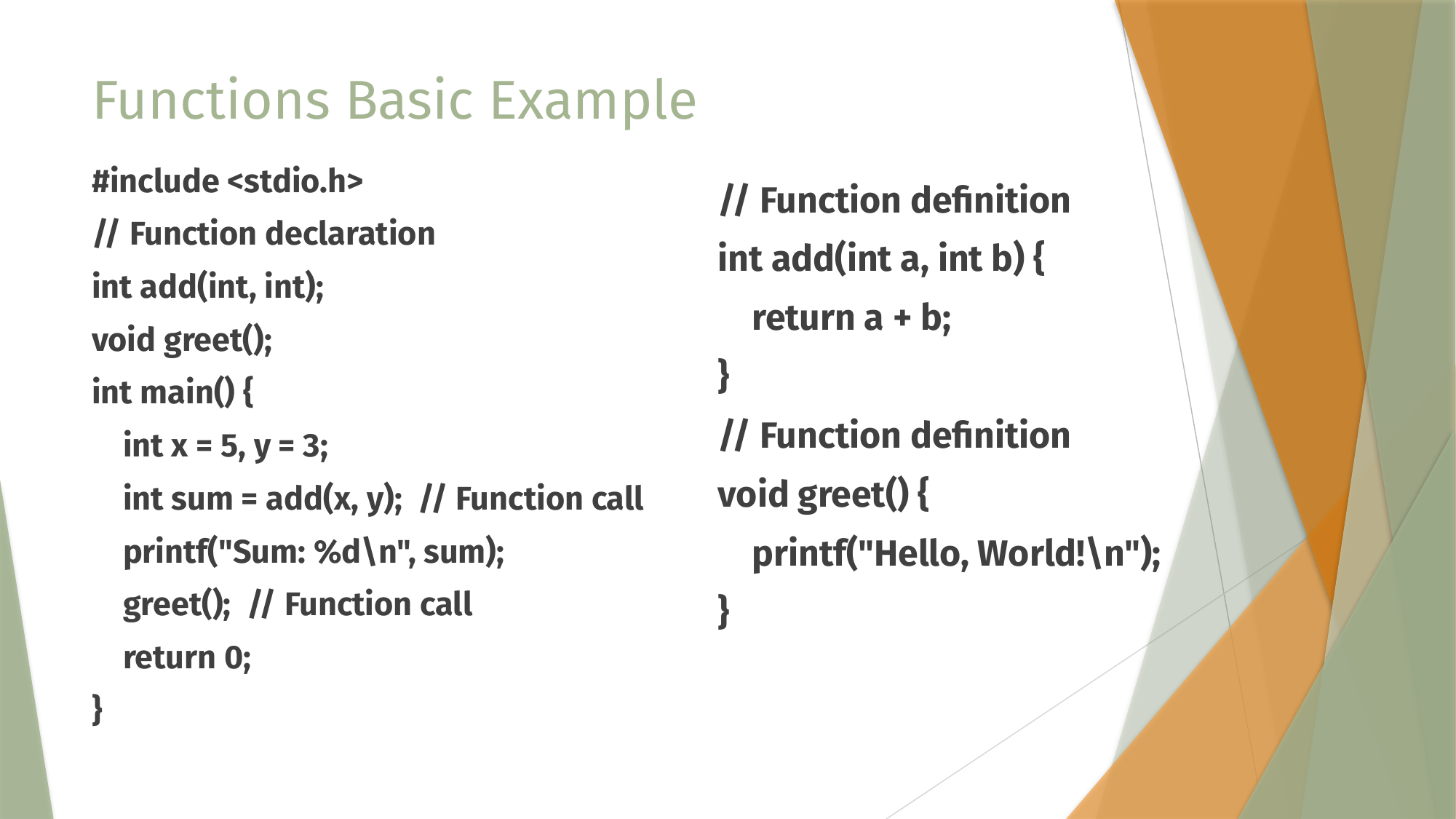

# Functions Basic Example
#include <stdio.h>
// Function declaration
int add(int, int);
void greet();
int main() {
    int x = 5, y = 3;
    int sum = add(x, y);  // Function call
    printf("Sum: %d\n", sum);
    greet();  // Function call
    return 0;
}

// Function definition
int add(int a, int b) {
    return a + b;
}
// Function definition
void greet() {
    printf("Hello, World!\n");
}